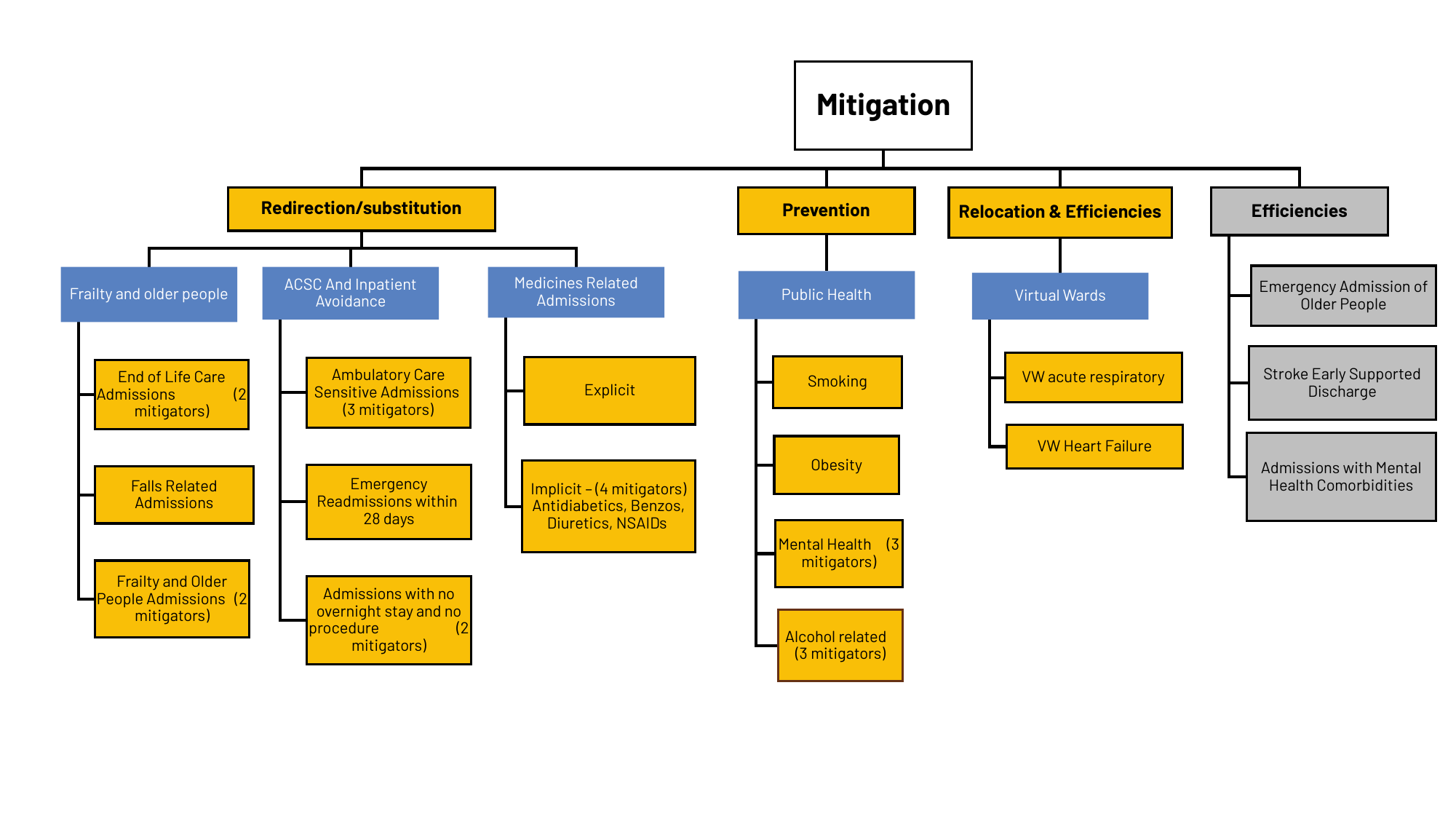

Mitigation
Redirection/substitution
Frailty and older people
End of Life Care Admissions                   (2 mitigators)
Falls Related Admissions
Frailty and Older People Admissions   (2 mitigators)
ACSC And Inpatient Avoidance
Ambulatory Care Sensitive Admissions  (3 mitigators)
Emergency Readmissions within  28 days
Admissions with no overnight stay and no procedure                         (2 mitigators)
Medicines Related Admissions
Explicit
Implicit – (4 mitigators) Antidiabetics, Benzos, Diuretics, NSAIDs
Prevention
Public Health
Smoking
Obesity
Mental Health     (3 mitigators)
Alcohol related    (3 mitigators)
Relocation & Efficiencies
Virtual Wards
VW acute respiratory
VW Heart Failure
Efficiencies
Emergency Admission of Older People
Stroke Early Supported Discharge
Admissions with Mental Health Comorbidities